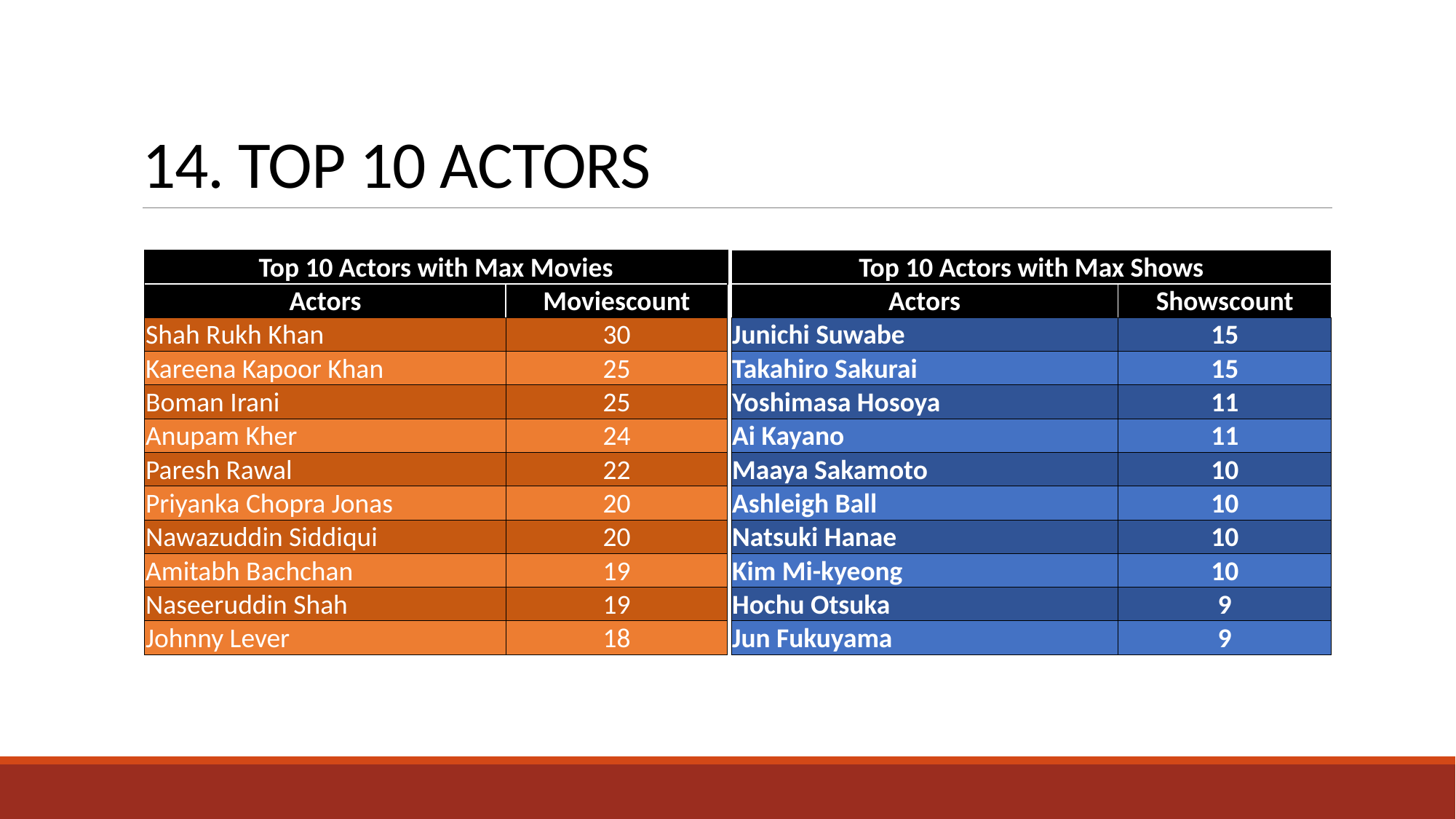

# 14. TOP 10 ACTORS
| Top 10 Actors with Max Shows |  |
| --- | --- |
| Actors | Showscount |
| Junichi Suwabe | 15 |
| Takahiro Sakurai | 15 |
| Yoshimasa Hosoya | 11 |
| Ai Kayano | 11 |
| Maaya Sakamoto | 10 |
| Ashleigh Ball | 10 |
| Natsuki Hanae | 10 |
| Kim Mi-kyeong | 10 |
| Hochu Otsuka | 9 |
| Jun Fukuyama | 9 |
| Top 10 Actors with Max Movies |  |
| --- | --- |
| Actors | Moviescount |
| Shah Rukh Khan | 30 |
| Kareena Kapoor Khan | 25 |
| Boman Irani | 25 |
| Anupam Kher | 24 |
| Paresh Rawal | 22 |
| Priyanka Chopra Jonas | 20 |
| Nawazuddin Siddiqui | 20 |
| Amitabh Bachchan | 19 |
| Naseeruddin Shah | 19 |
| Johnny Lever | 18 |